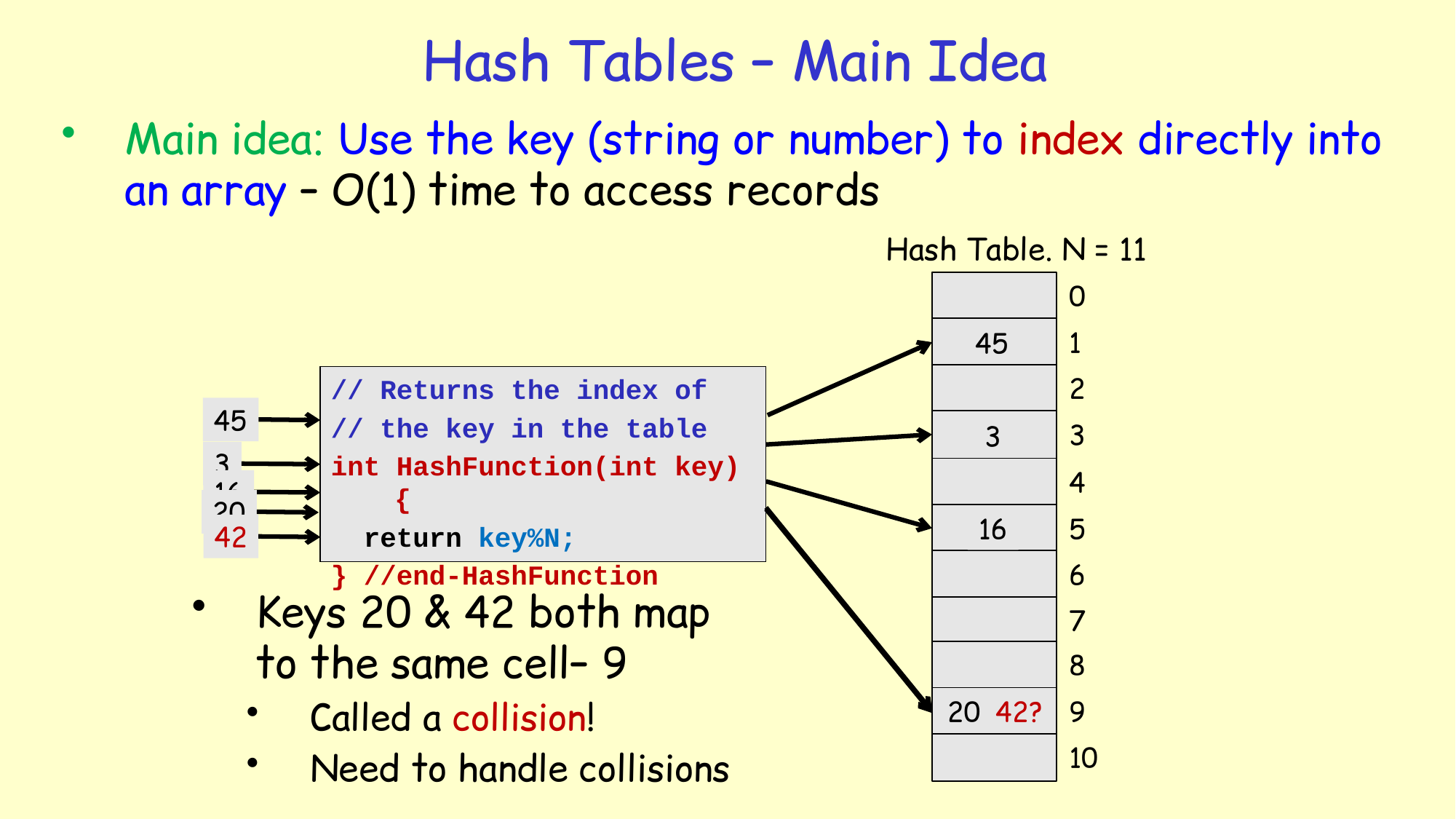

# Hash Tables – Main Idea
Main idea: Use the key (string or number) to index directly into an array – O(1) time to access records
Hash Table. N = 11

0

1
45

2
// Returns the index of
// the key in the table
int HashFunction(int key){
  return key%N;
} //end-HashFunction
45

3
3
3

4
16
20

5
16
42

6
Keys 20 & 42 both map to the same cell– 9
Called a collision!
Need to handle collisions

7

8

9
42?
20

10